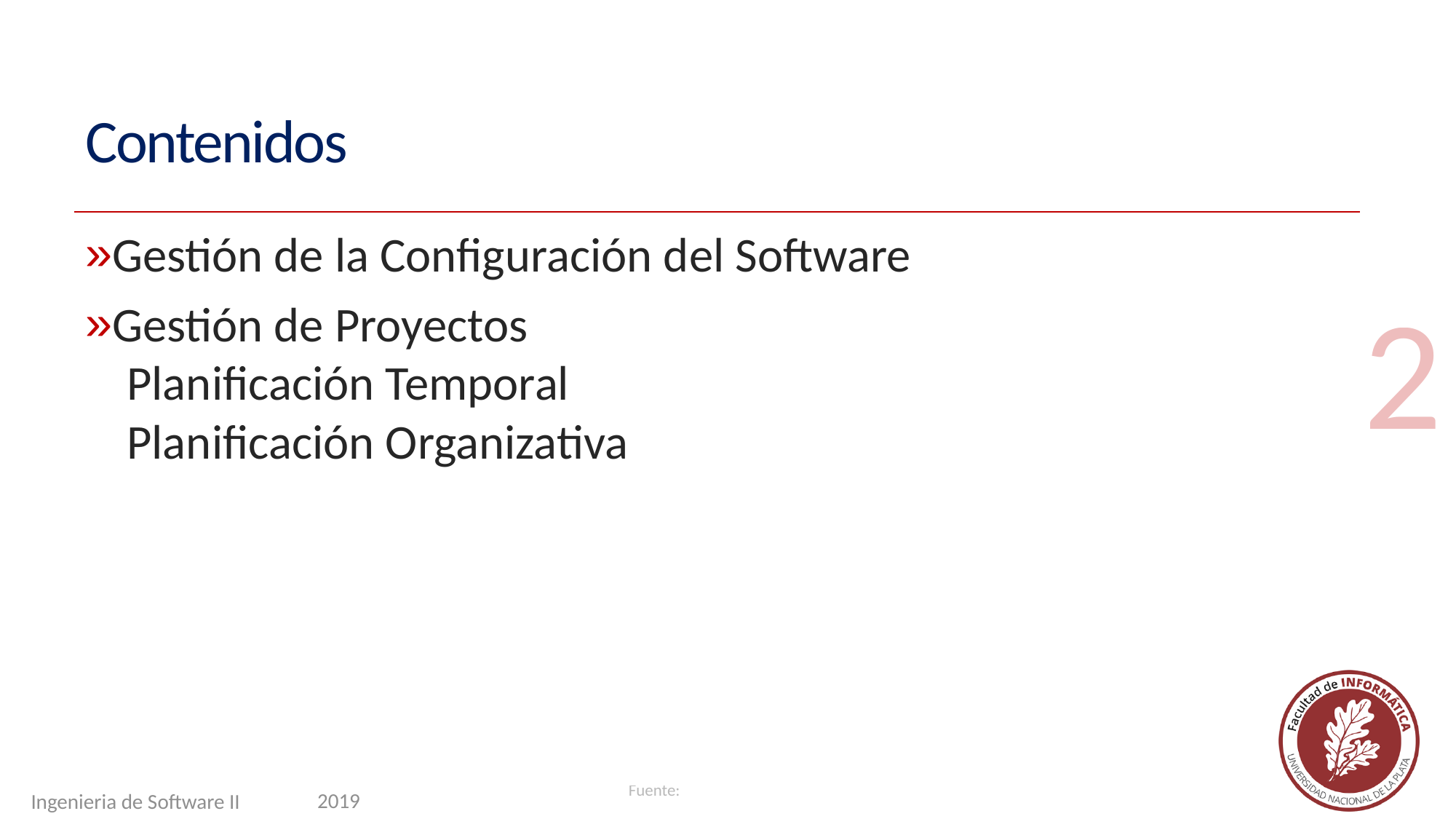

# Contenidos
Gestión de la Configuración del Software
Gestión de Proyectos
Planificación Temporal
Planificación Organizativa

2

2019
Ingenieria de Software II